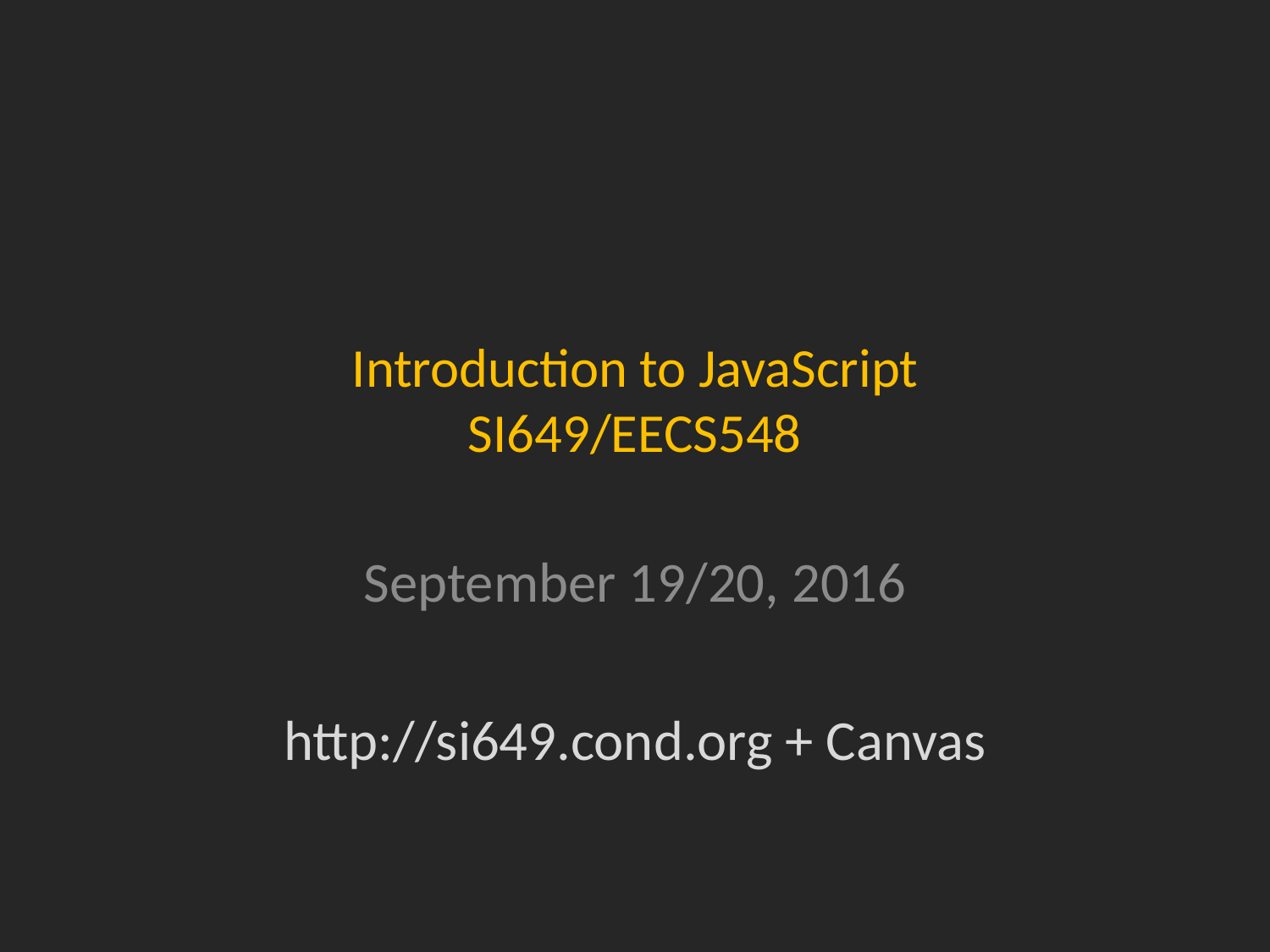

# Introduction to JavaScript SI649/EECS548
September 19/20, 2016

http://si649.cond.org + Canvas